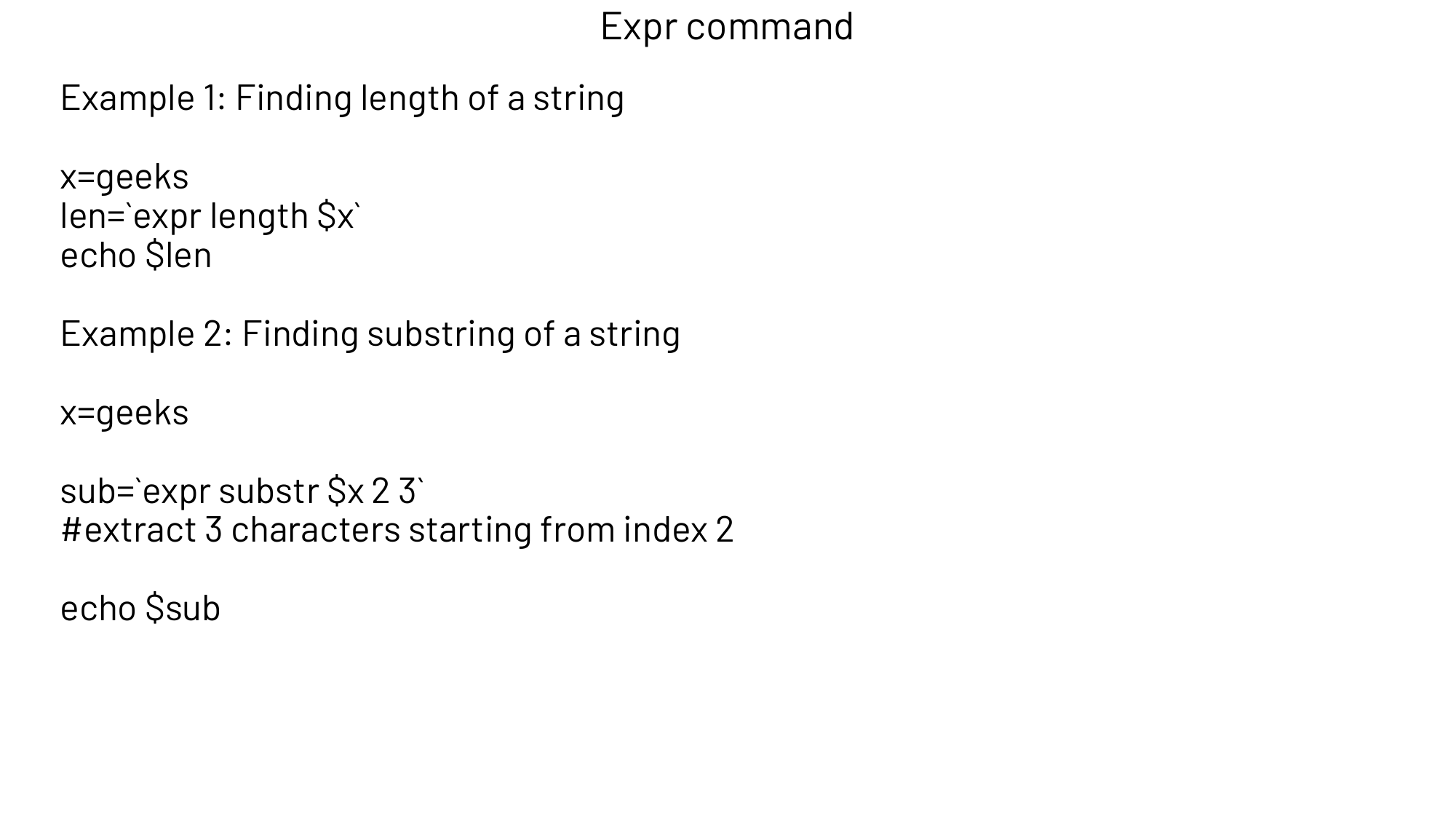

# Expr command
Example 1: Finding length of a string

x=geeks
len=`expr length $x`
echo $len

Example 2: Finding substring of a string

x=geeks

sub=`expr substr $x 2 3`
#extract 3 characters starting from index 2

echo $sub